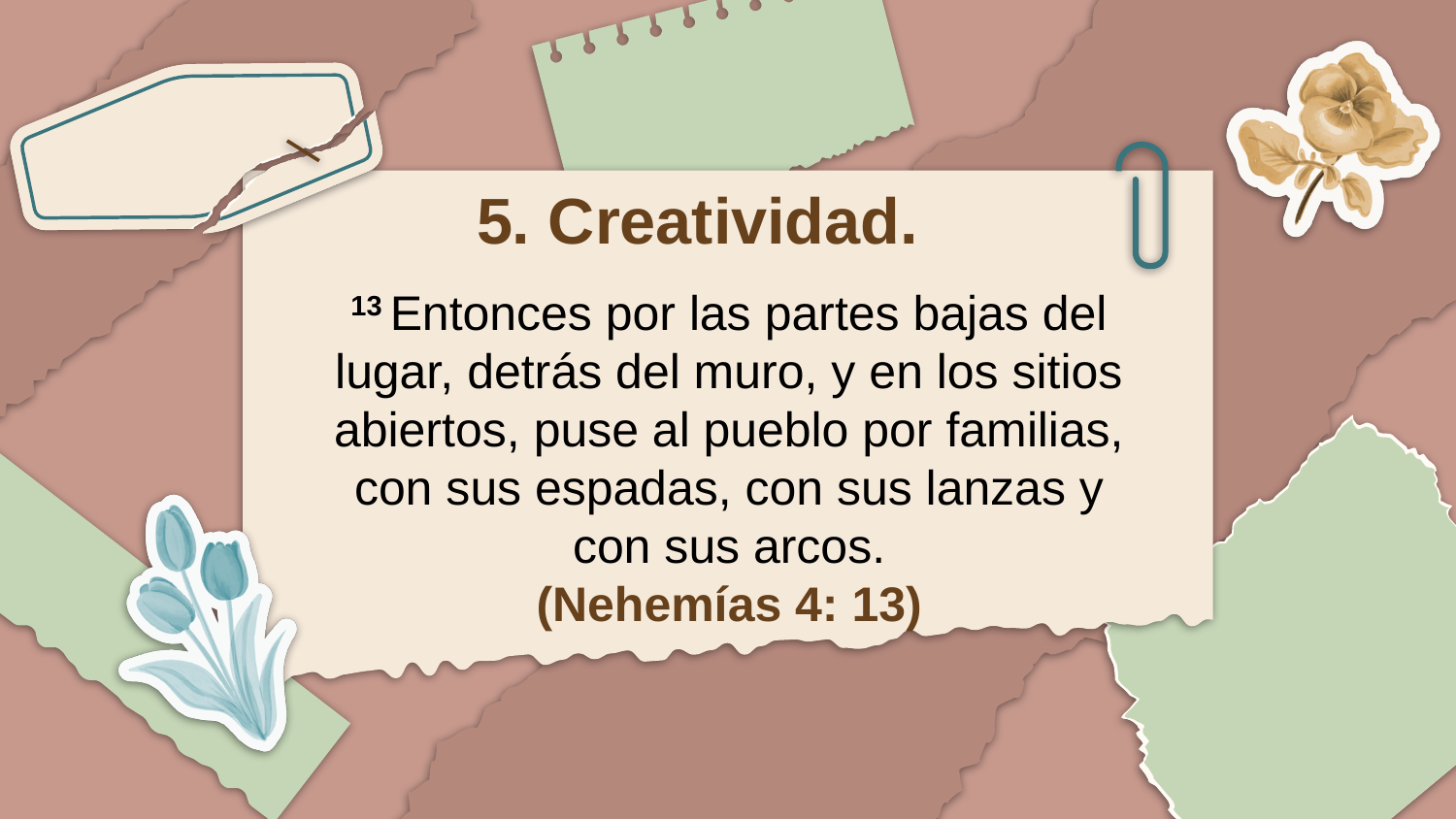

# 5. Creatividad.
13 Entonces por las partes bajas del lugar, detrás del muro, y en los sitios abiertos, puse al pueblo por familias, con sus espadas, con sus lanzas y con sus arcos.
(Nehemías 4: 13)